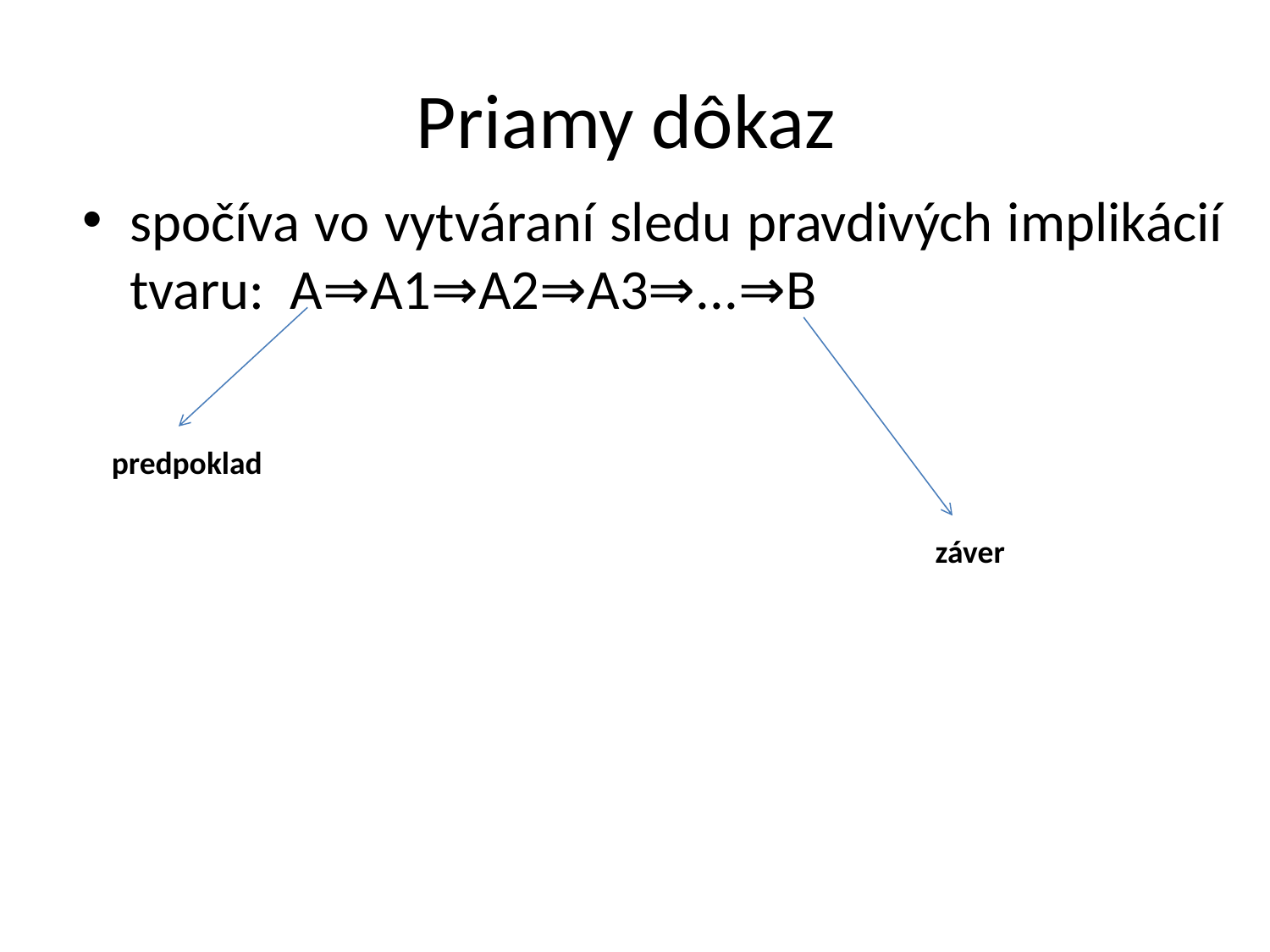

# Priamy dôkaz
spočíva vo vytváraní sledu pravdivých implikácií tvaru:  A⇒A1⇒A2⇒A3⇒...⇒B
predpoklad
záver